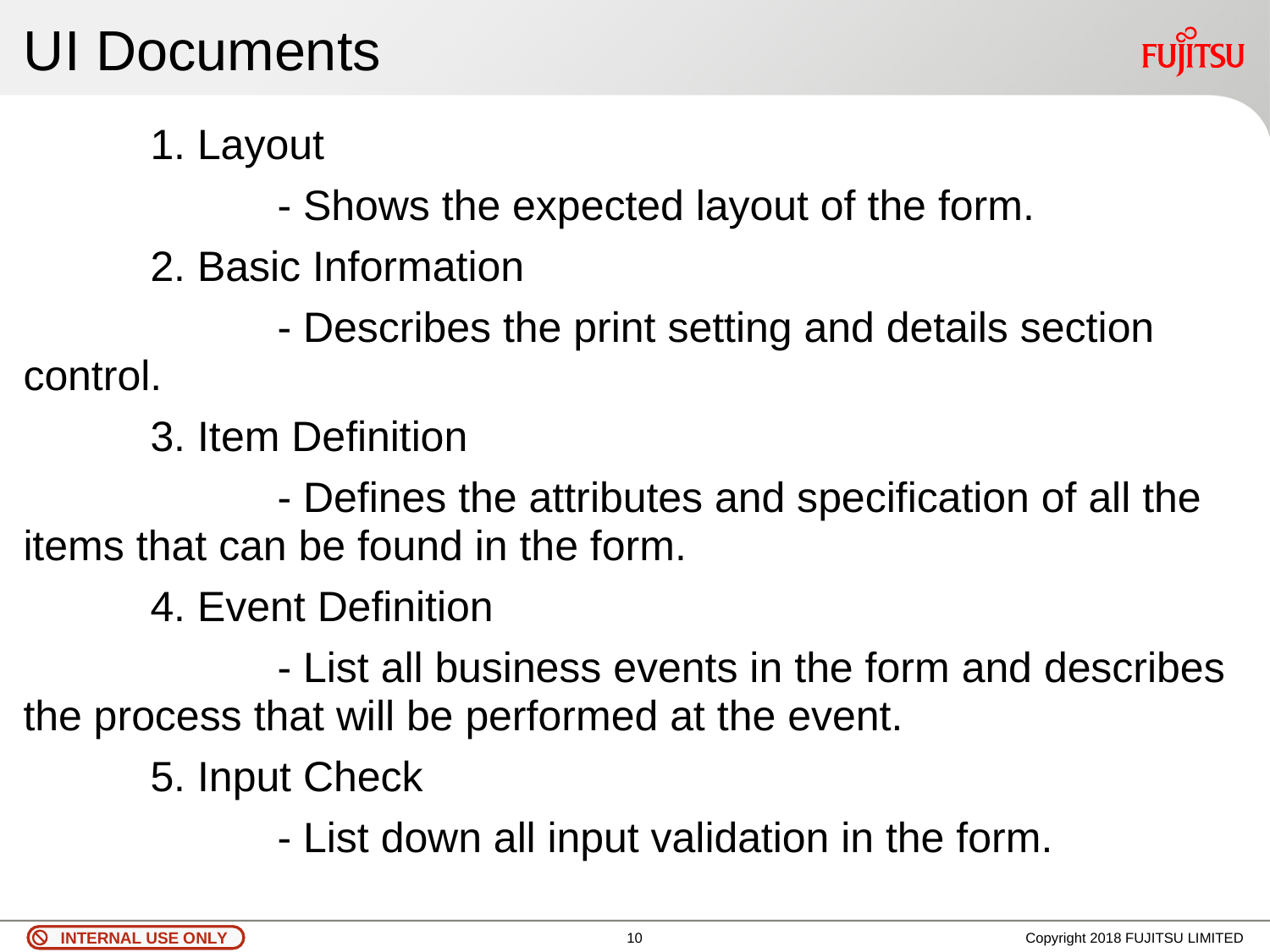

# UI Documents
	1. Layout
		- Shows the expected layout of the form.
	2. Basic Information
		- Describes the print setting and details section control.
	3. Item Definition
		- Defines the attributes and specification of all the items that can be found in the form.
	4. Event Definition
		- List all business events in the form and describes the process that will be performed at the event.
	5. Input Check
		- List down all input validation in the form.
10
Copyright 2018 FUJITSU LIMITED